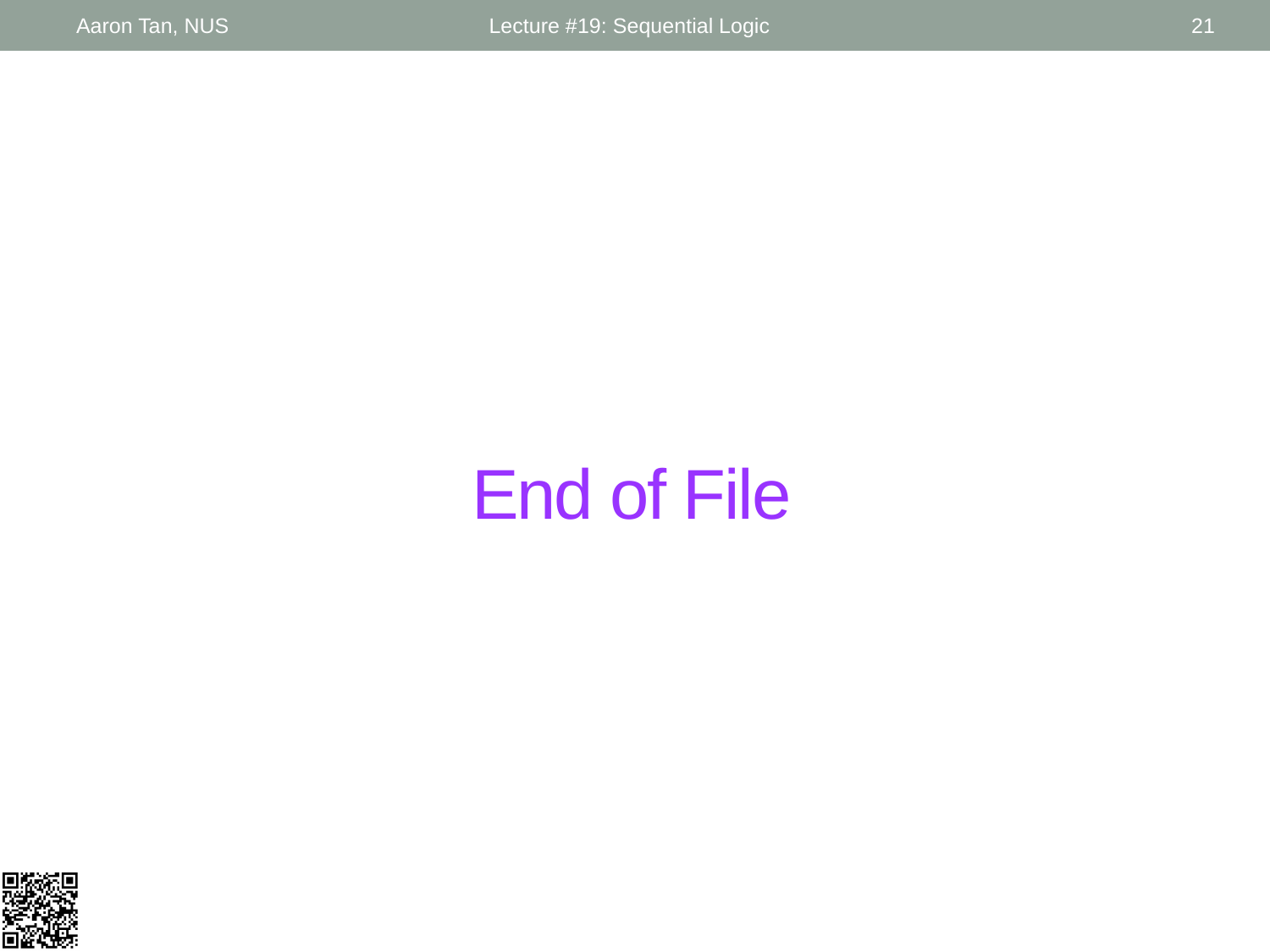

Aaron Tan, NUS
Lecture #19: Sequential Logic
21
# End of File